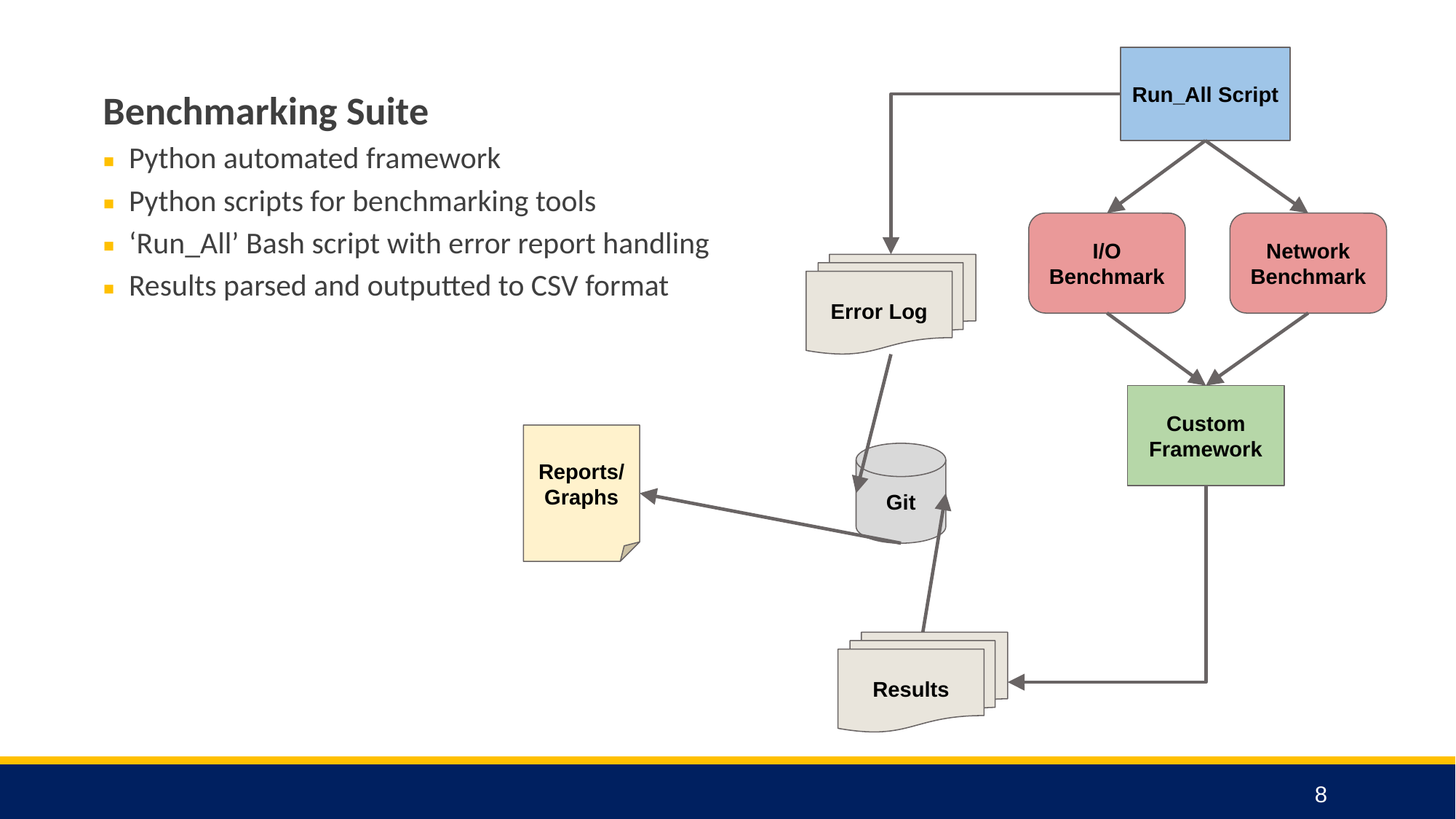

Run_All Script
Benchmarking Suite
  Python automated framework
  Python scripts for benchmarking tools
  ‘Run_All’ Bash script with error report handling
  Results parsed and outputted to CSV format
I/O Benchmark
Network Benchmark
Error Log
Custom Framework
Reports/Graphs
Git
Results

8